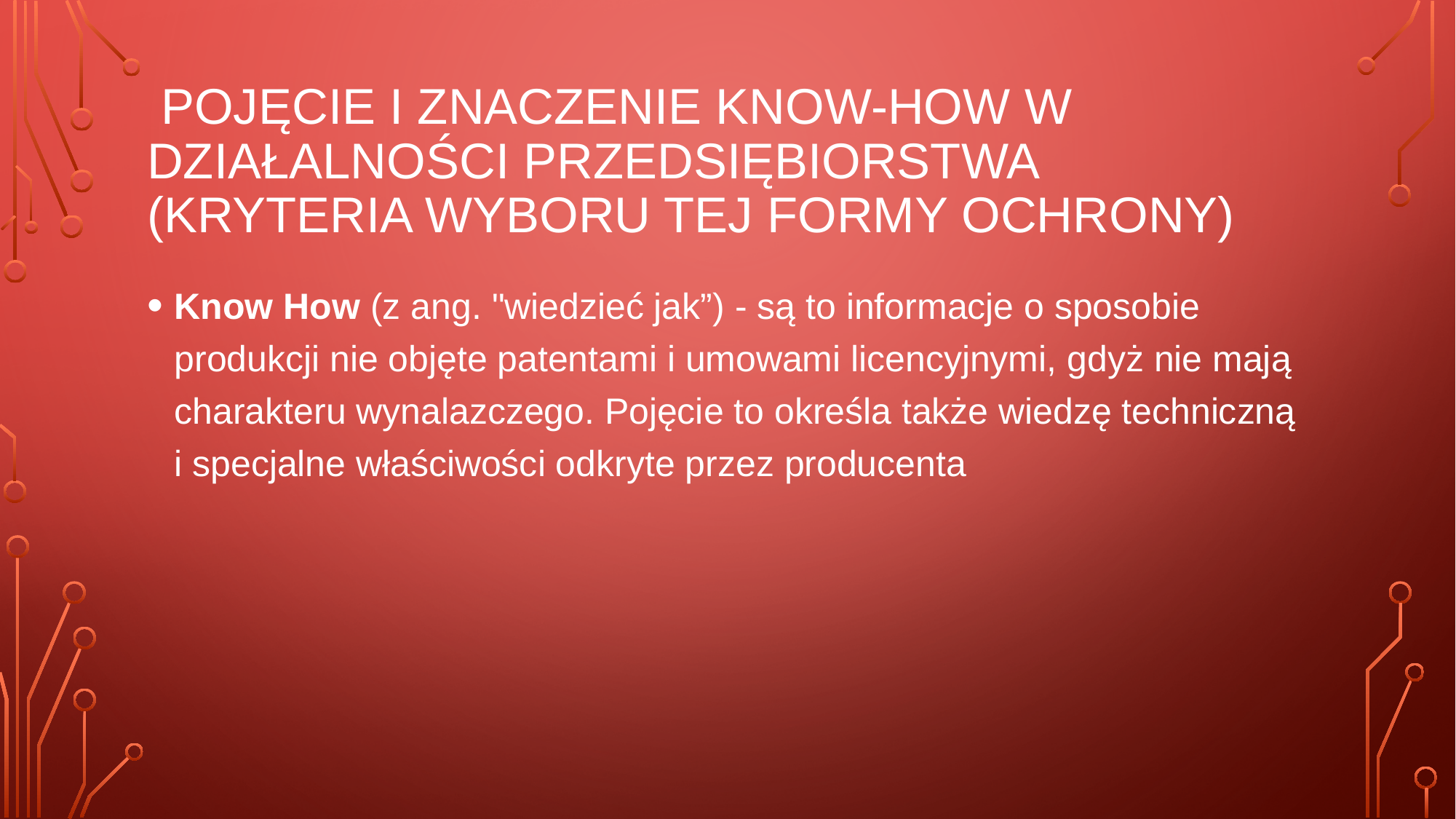

# Pojęcie i znaczenie know-how w działalności przedsiębiorstwa (kryteria wyboru tej formy ochrony)
Know How (z ang. "wiedzieć jak”) - są to informacje o sposobie produkcji nie objęte patentami i umowami licencyjnymi, gdyż nie mają charakteru wynalazczego. Pojęcie to określa także wiedzę techniczną i specjalne właściwości odkryte przez producenta